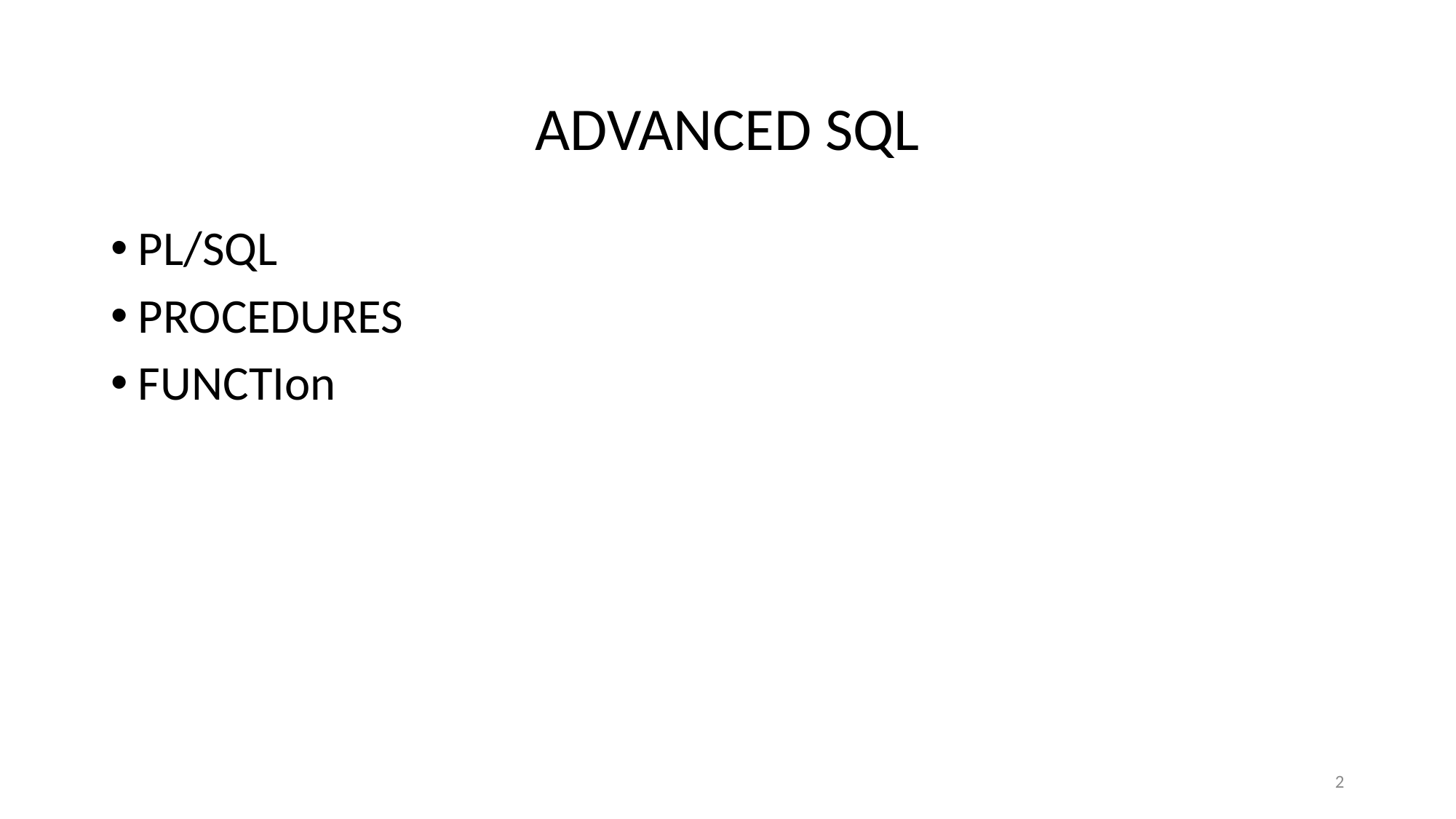

# ADVANCED SQL
PL/SQL
PROCEDURES
FUNCTIon
2